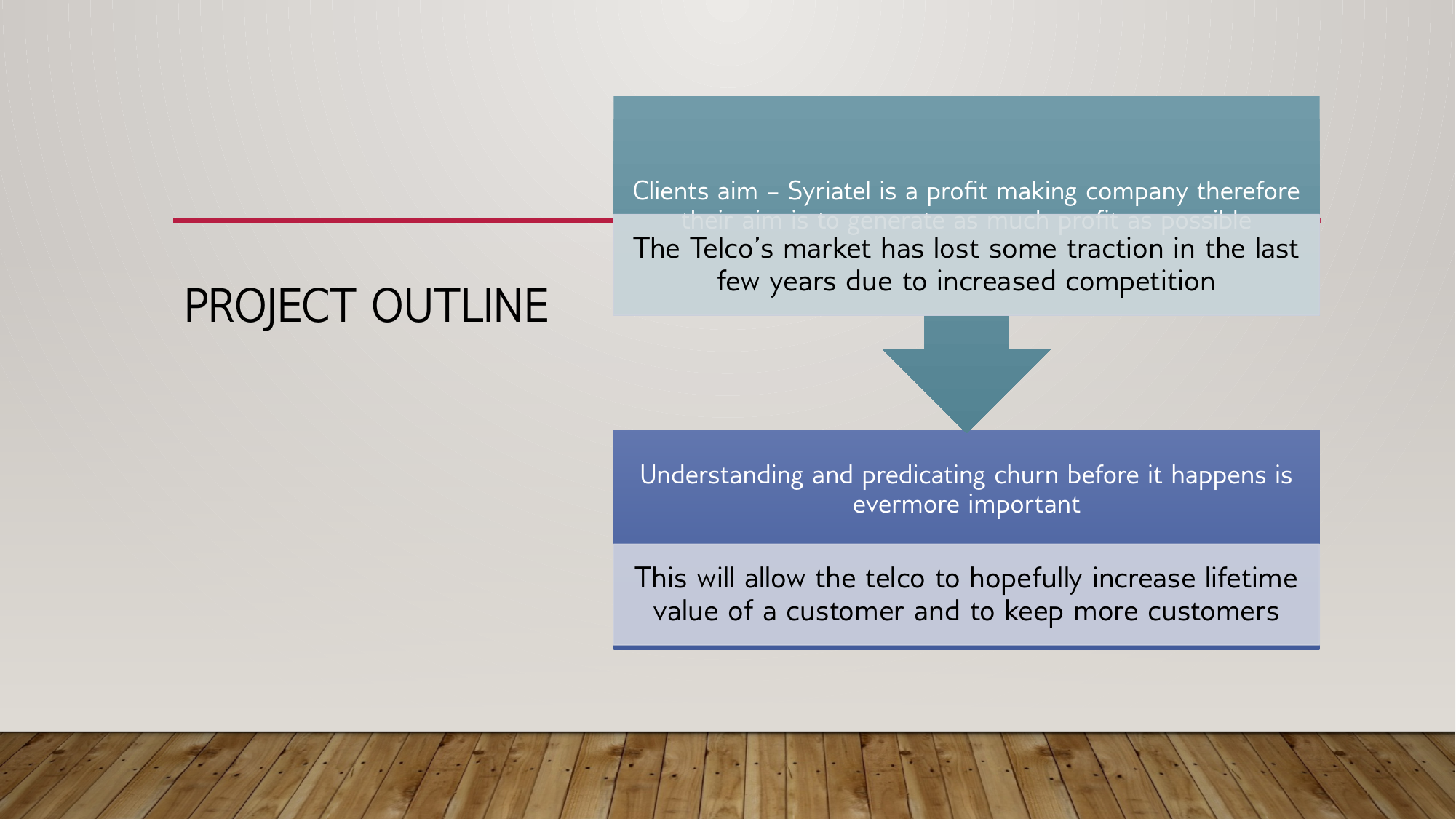

Understanding and predicating churn before it happens is evermore important
This will allow the telco to hopefully increase lifetime value of a customer and to keep more customers
Clients aim – Syriatel is a profit making company therefore their aim is to generate as much profit as possible
The Telco’s market has lost some traction in the last few years due to increased competition
# Project outline